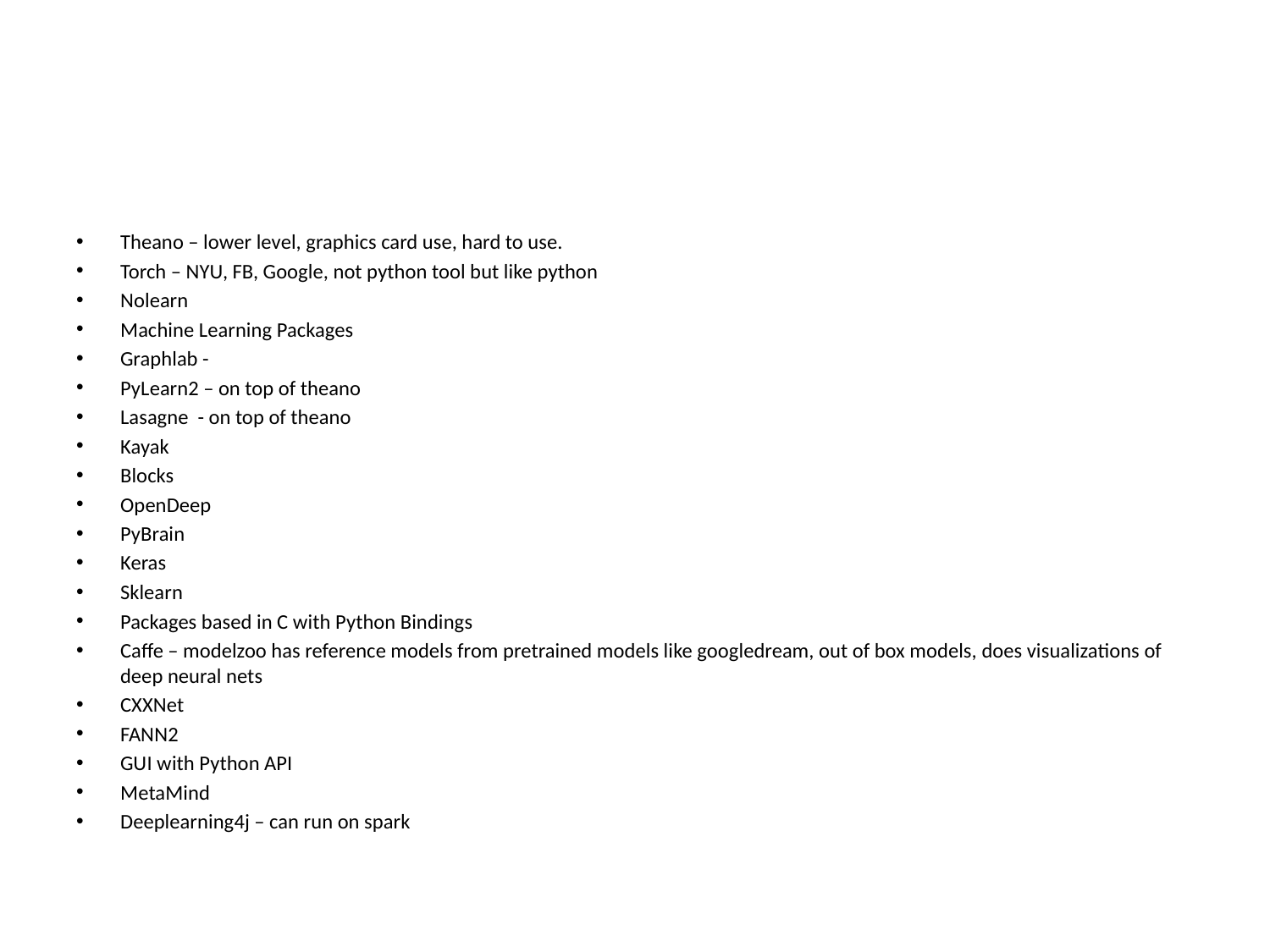

#
Theano – lower level, graphics card use, hard to use.
Torch – NYU, FB, Google, not python tool but like python
Nolearn
Machine Learning Packages
Graphlab -
PyLearn2 – on top of theano
Lasagne  - on top of theano
Kayak
Blocks
OpenDeep
PyBrain
Keras
Sklearn
Packages based in C with Python Bindings
Caffe – modelzoo has reference models from pretrained models like googledream, out of box models, does visualizations of deep neural nets
CXXNet
FANN2
GUI with Python API
MetaMind
Deeplearning4j – can run on spark